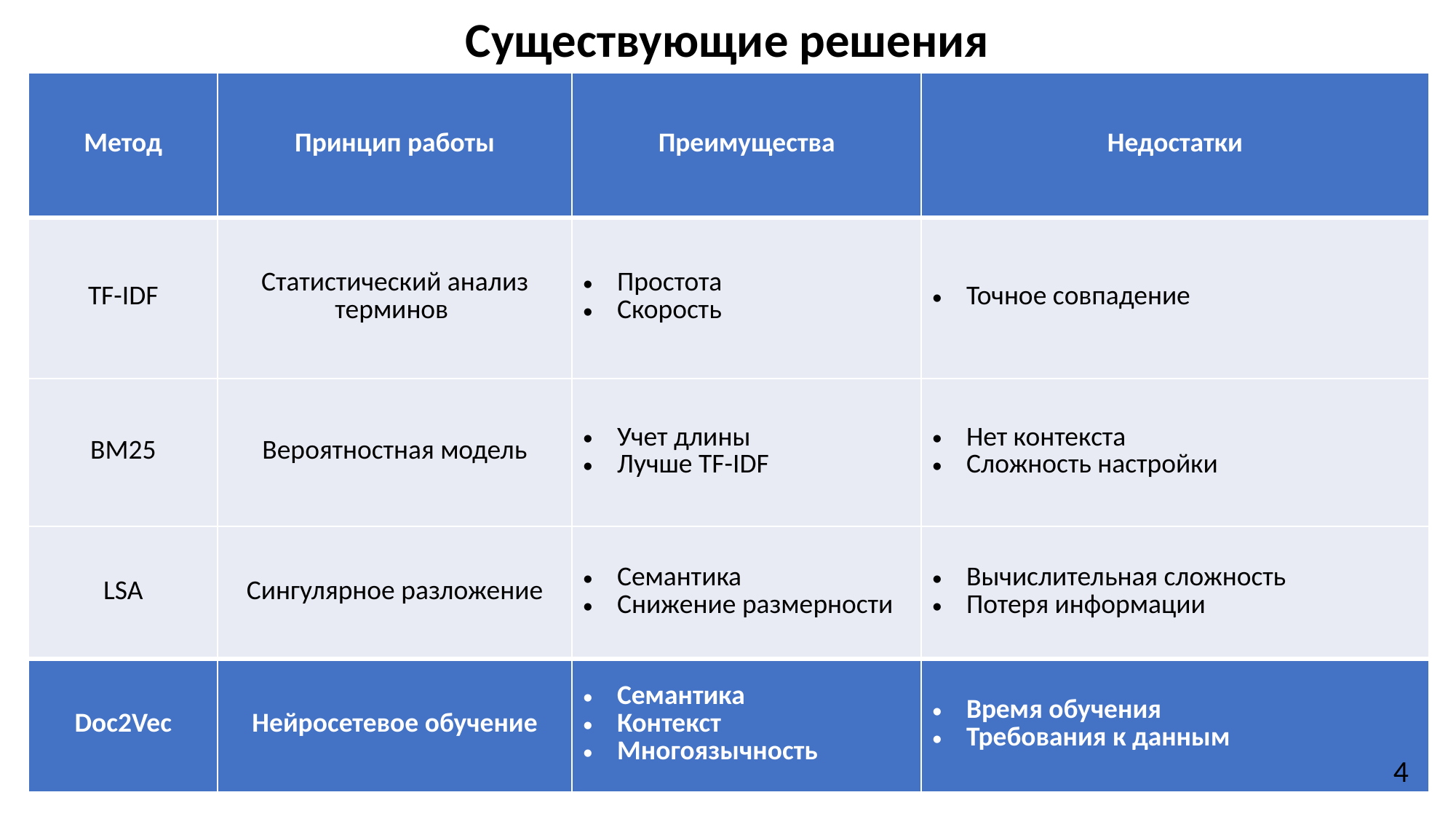

Существующие решения
| Метод | Принцип работы | Преимущества | Недостатки |
| --- | --- | --- | --- |
| TF-IDF | Статистический анализ терминов | Простота Скорость | Точное совпадение |
| BM25 | Вероятностная модель | Учет длины Лучше TF-IDF | Нет контекста Сложность настройки |
| LSA | Сингулярное разложение | Cемантика Снижение размерности | Вычислительная сложность Потеря информации |
| Doc2Vec | Нейросетевое обучение | Семантика Контекст Многоязычность | Время обучения Требования к данным |
4